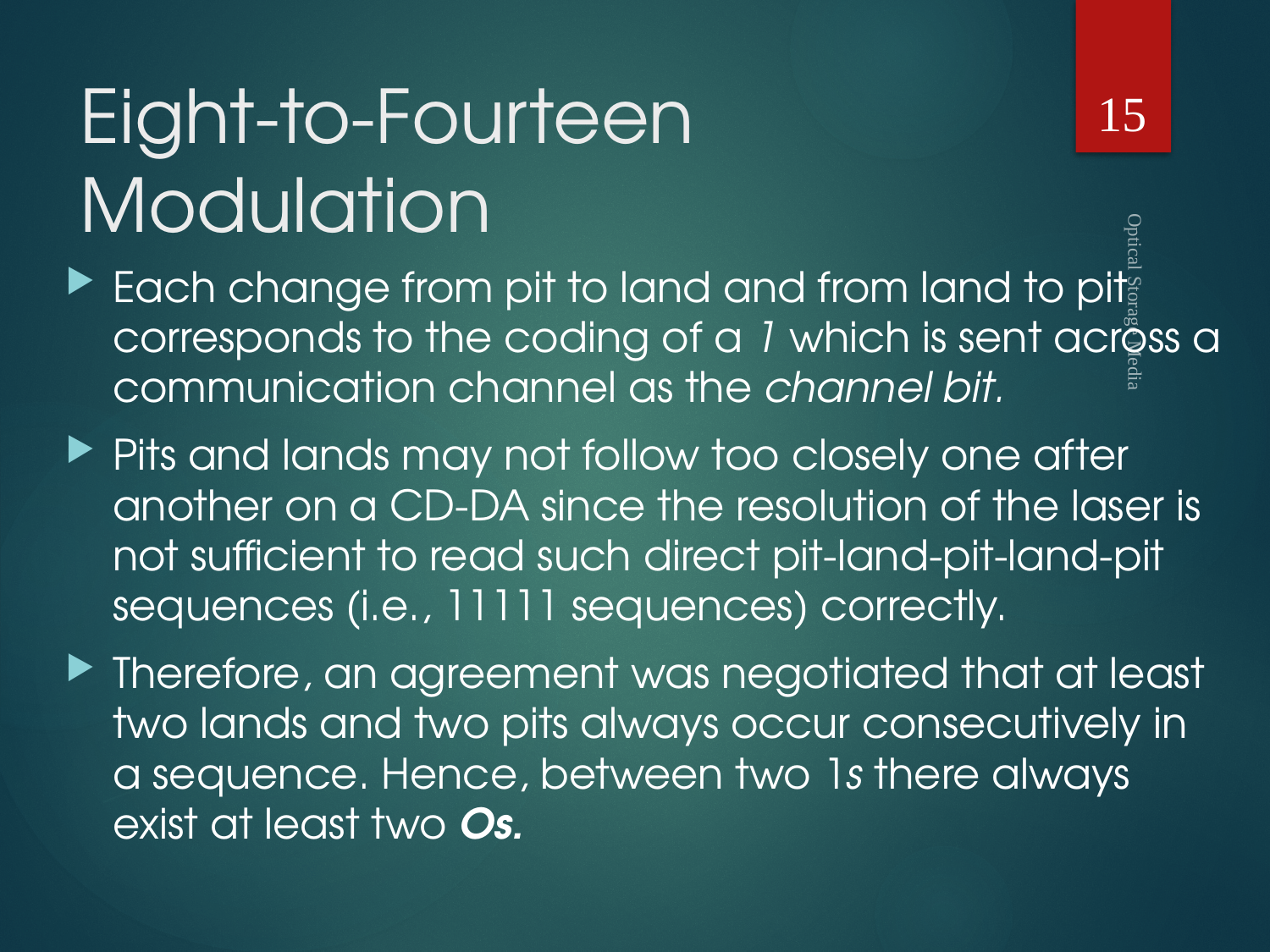

15
# Eight-to-Fourteen Modulation
Each change from pit to land and from land to pit corresponds to the coding of a 1 which is sent across a communication channel as the channel bit.
Pits and lands may not follow too closely one after another on a CD-DA since the resolution of the laser is not sufficient to read such direct pit-land-pit-land-pit sequences (i.e., 11111 sequences) correctly.
Therefore, an agreement was negotiated that at least two lands and two pits always occur consecutively in a sequence. Hence, between two 1s there always exist at least two Os.
Optical Storage Media